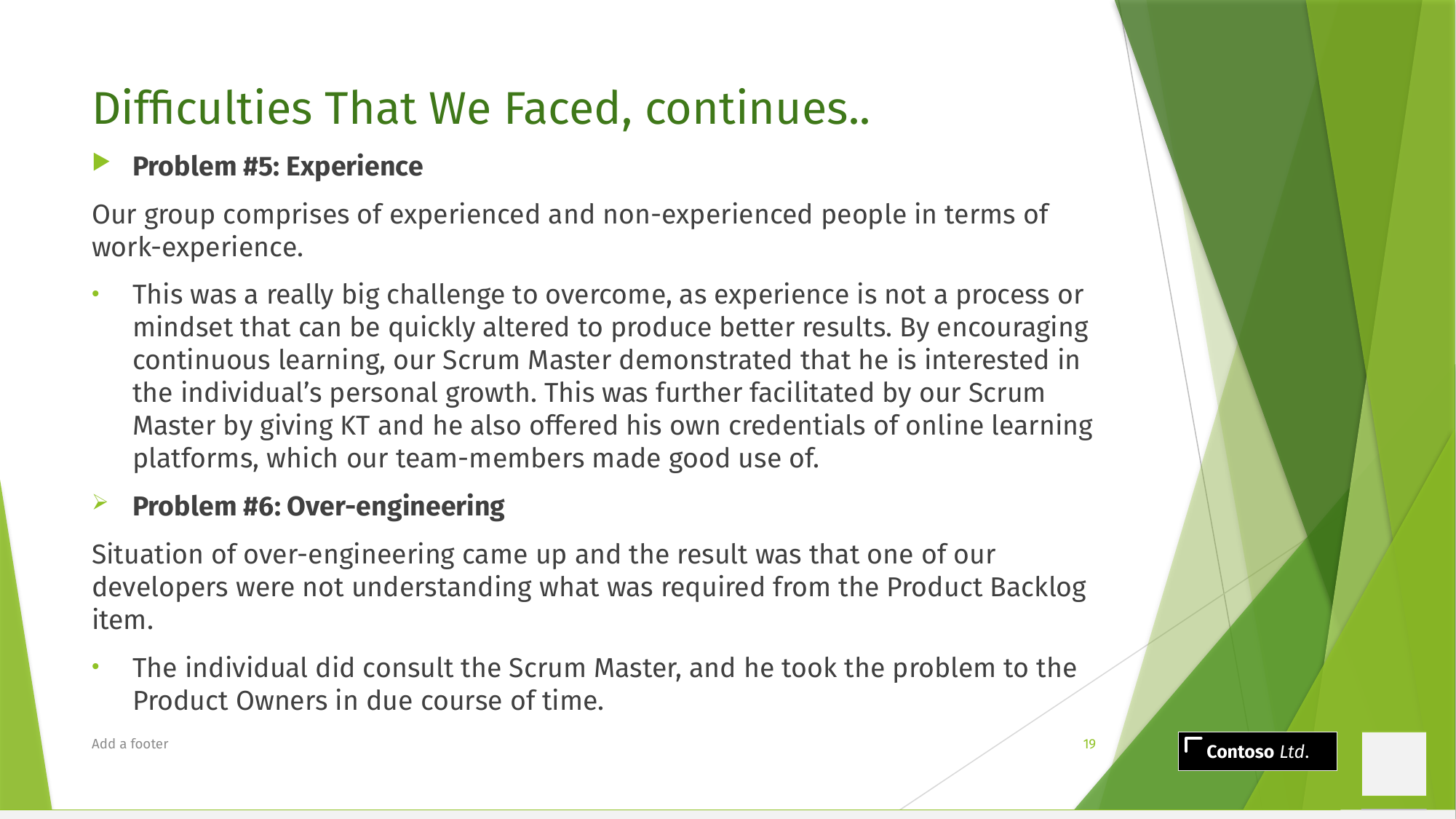

# Difficulties That We Faced, continues..
Problem #5: Experience
Our group comprises of experienced and non-experienced people in terms of work-experience.
This was a really big challenge to overcome, as experience is not a process or mindset that can be quickly altered to produce better results. By encouraging continuous learning, our Scrum Master demonstrated that he is interested in the individual’s personal growth. This was further facilitated by our Scrum Master by giving KT and he also offered his own credentials of online learning platforms, which our team-members made good use of.
Problem #6: Over-engineering
Situation of over-engineering came up and the result was that one of our developers were not understanding what was required from the Product Backlog item.
The individual did consult the Scrum Master, and he took the problem to the Product Owners in due course of time.

Add a footer
19